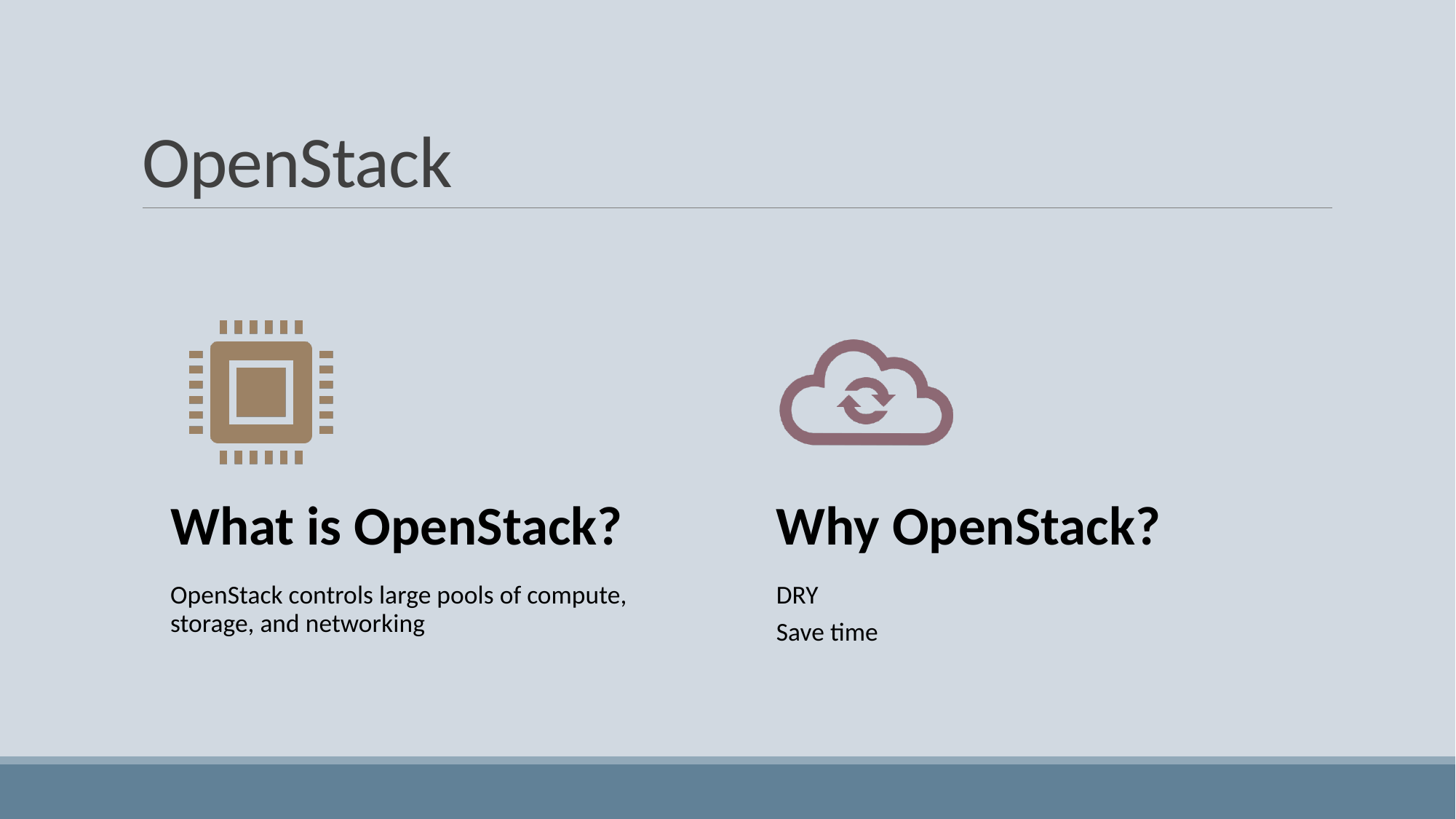

# OpenStack
What is OpenStack?
OpenStack controls large pools of compute, storage, and networking
Why OpenStack?
DRY
Save time